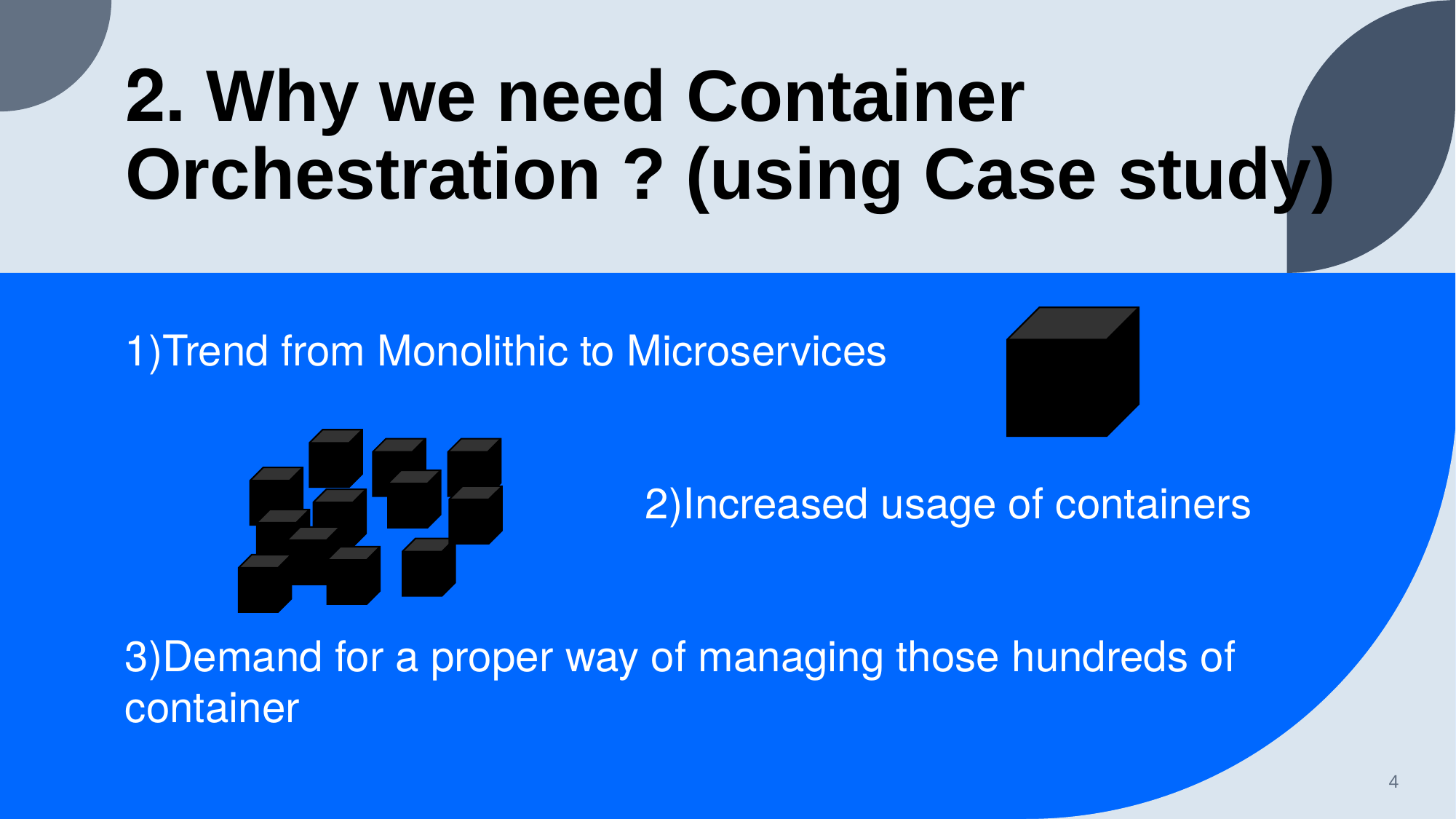

# 2. Why we need Container Orchestration ? (using Case study)

1)Trend from Monolithic to Microservices

                                            2)Increased usage of containers

3)Demand for a proper way of managing those hundreds of
container

4